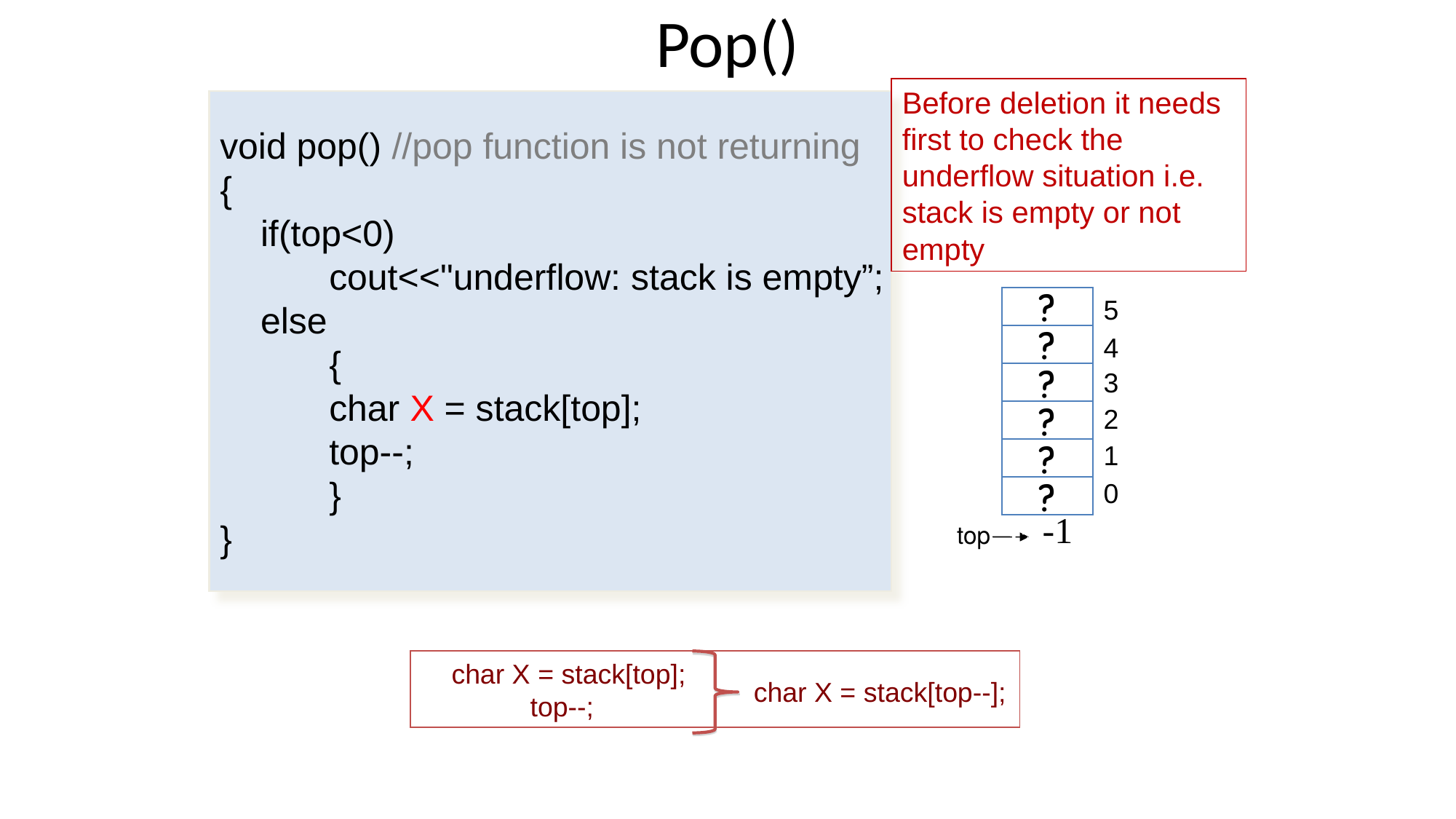

# Pop()
Before deletion it needs first to check the underflow situation i.e. stack is empty or not empty
void pop() //pop function is not returning
{
    if(top<0)
	cout<<"underflow: stack is empty”;
    else
	{
    	char X = stack[top];
	top--;
	}
}
?
?
?
?
?
?
5
4
3
2
1
0
top
E--1ntry
entry

top= 1→0

    char X = stack[top];
	top--;
char X = stack[top--];